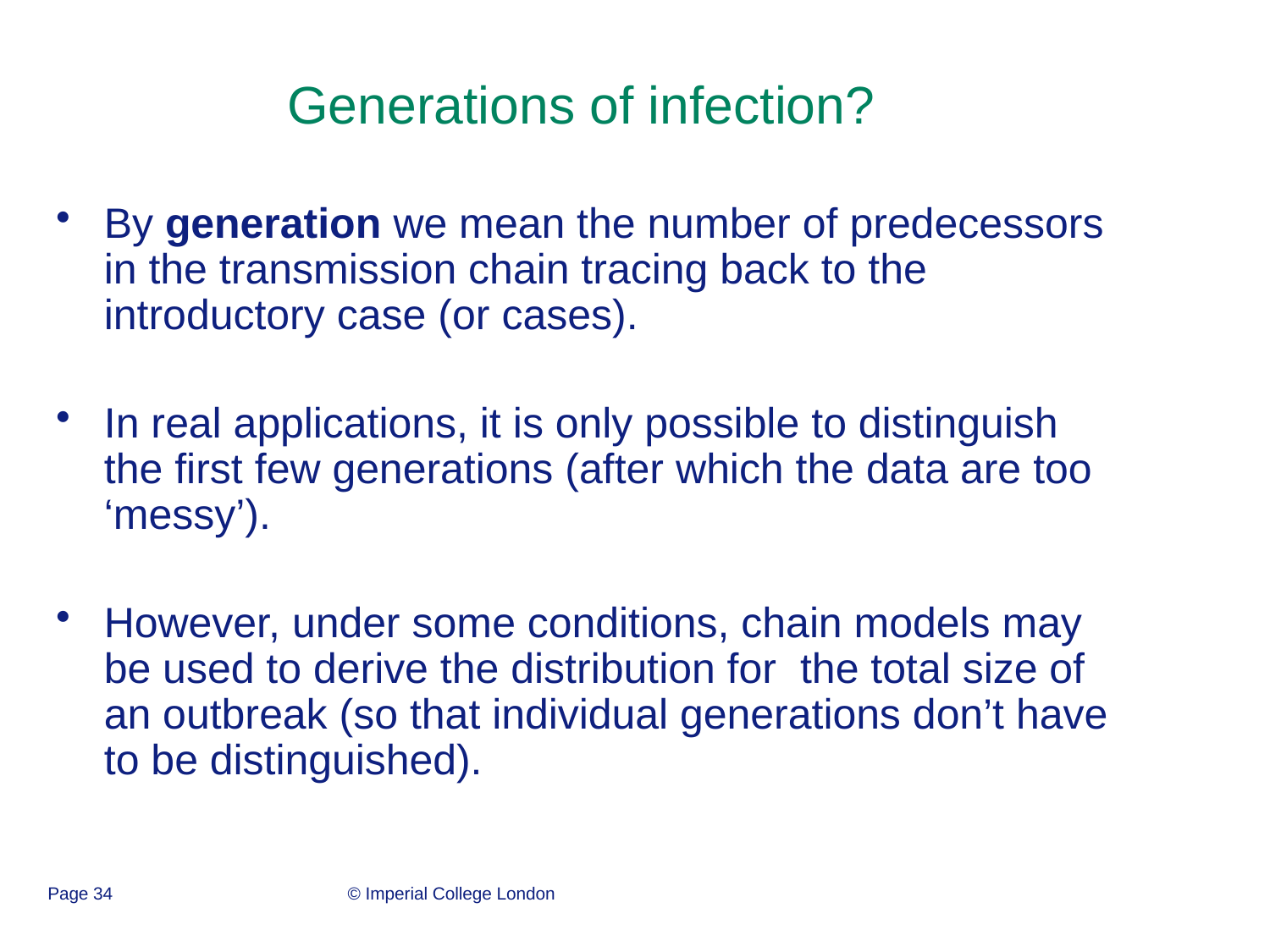

# Generations of infection?
By generation we mean the number of predecessors in the transmission chain tracing back to the introductory case (or cases).

In real applications, it is only possible to distinguish the first few generations (after which the data are too ‘messy’).

However, under some conditions, chain models may be used to derive the distribution for  the total size of an outbreak (so that individual generations don’t have to be distinguished).
Page 34
© Imperial College London